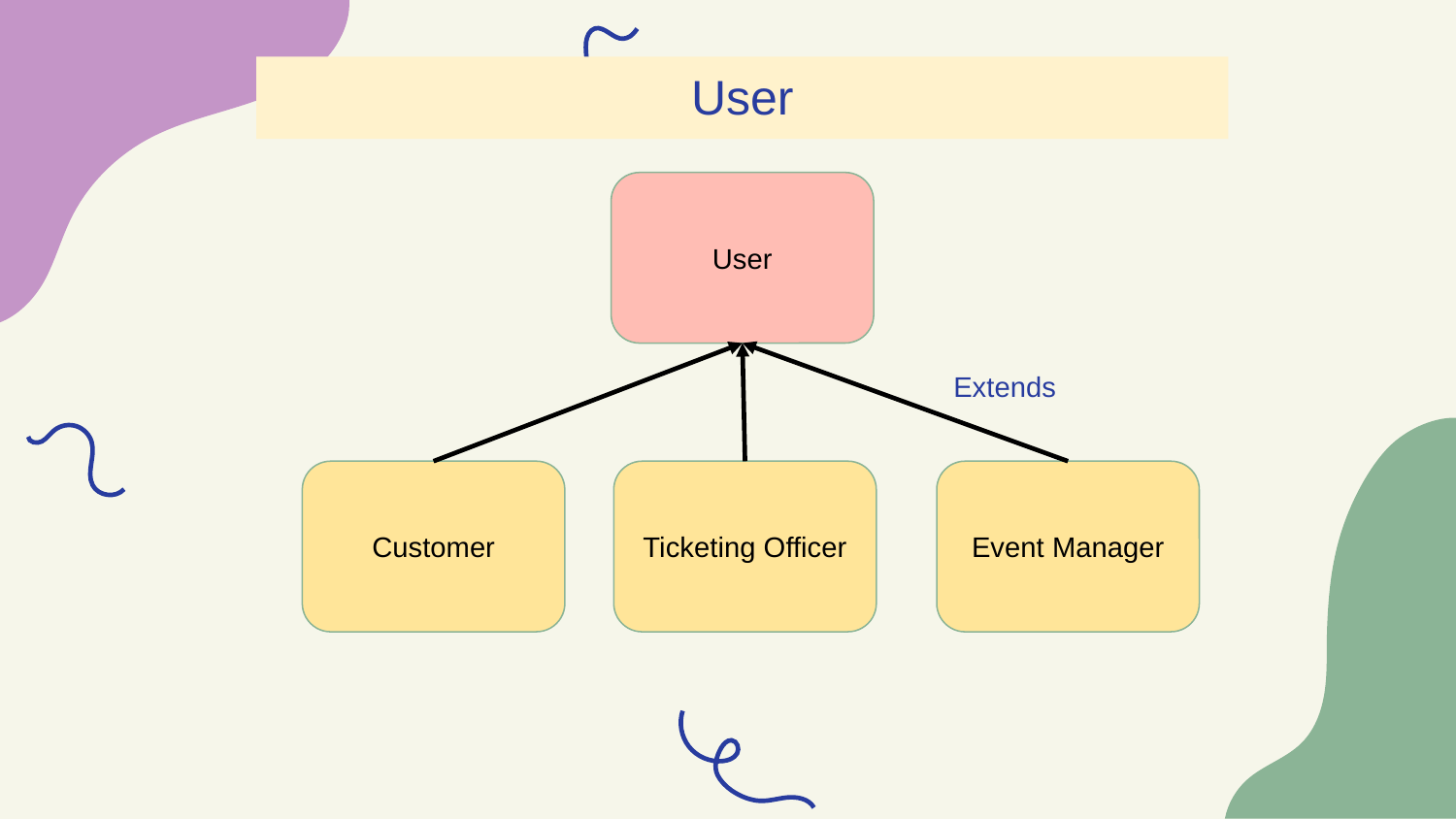

# User
User
Extends
Customer
Ticketing Officer
Event Manager